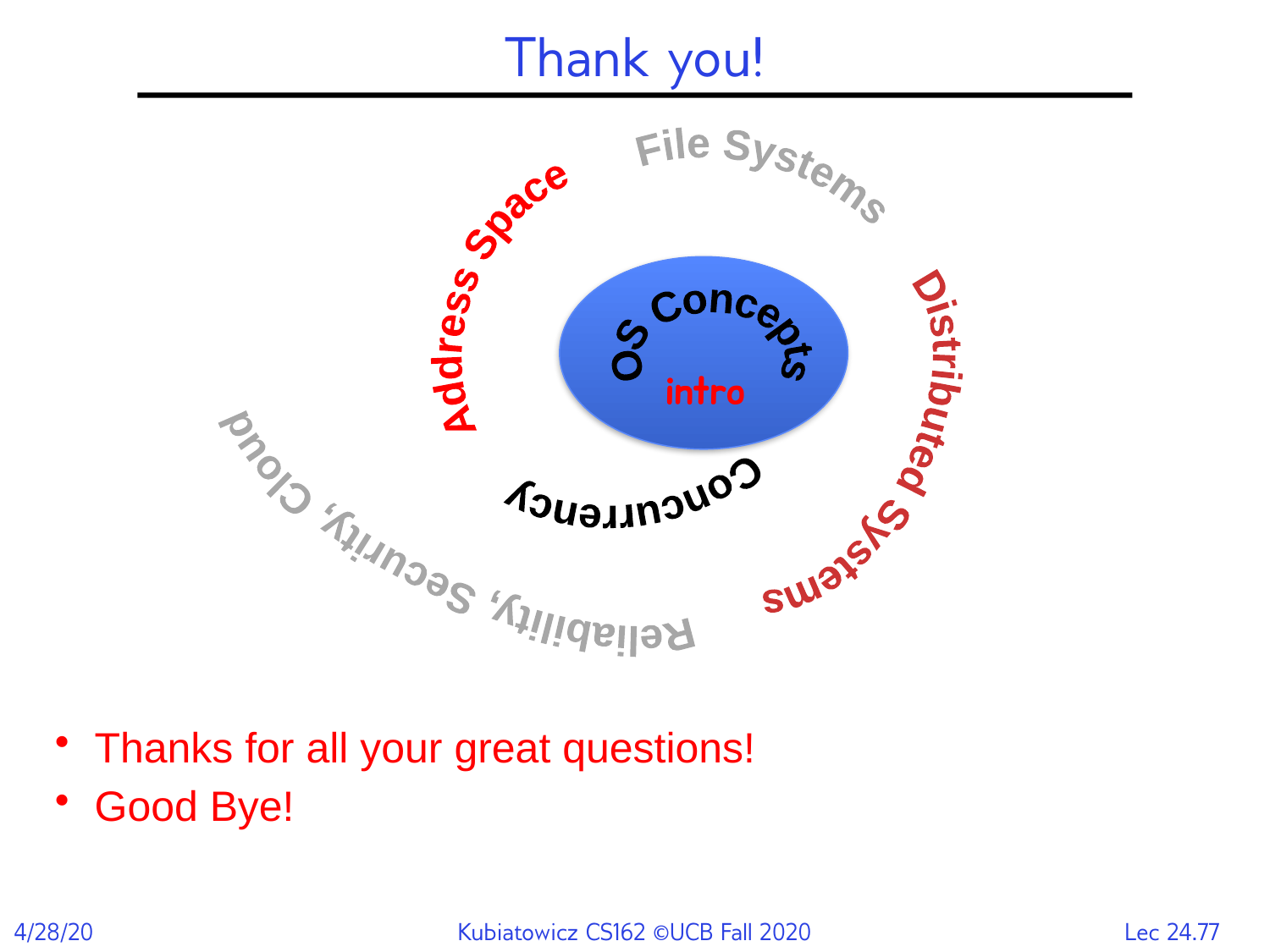

# Thank you!
File Systems
Address Space
Concurrency
Reliability, Security, Cloud
Distributed Systems

OS Concepts
intro
Thanks for all your great questions!
Good Bye!